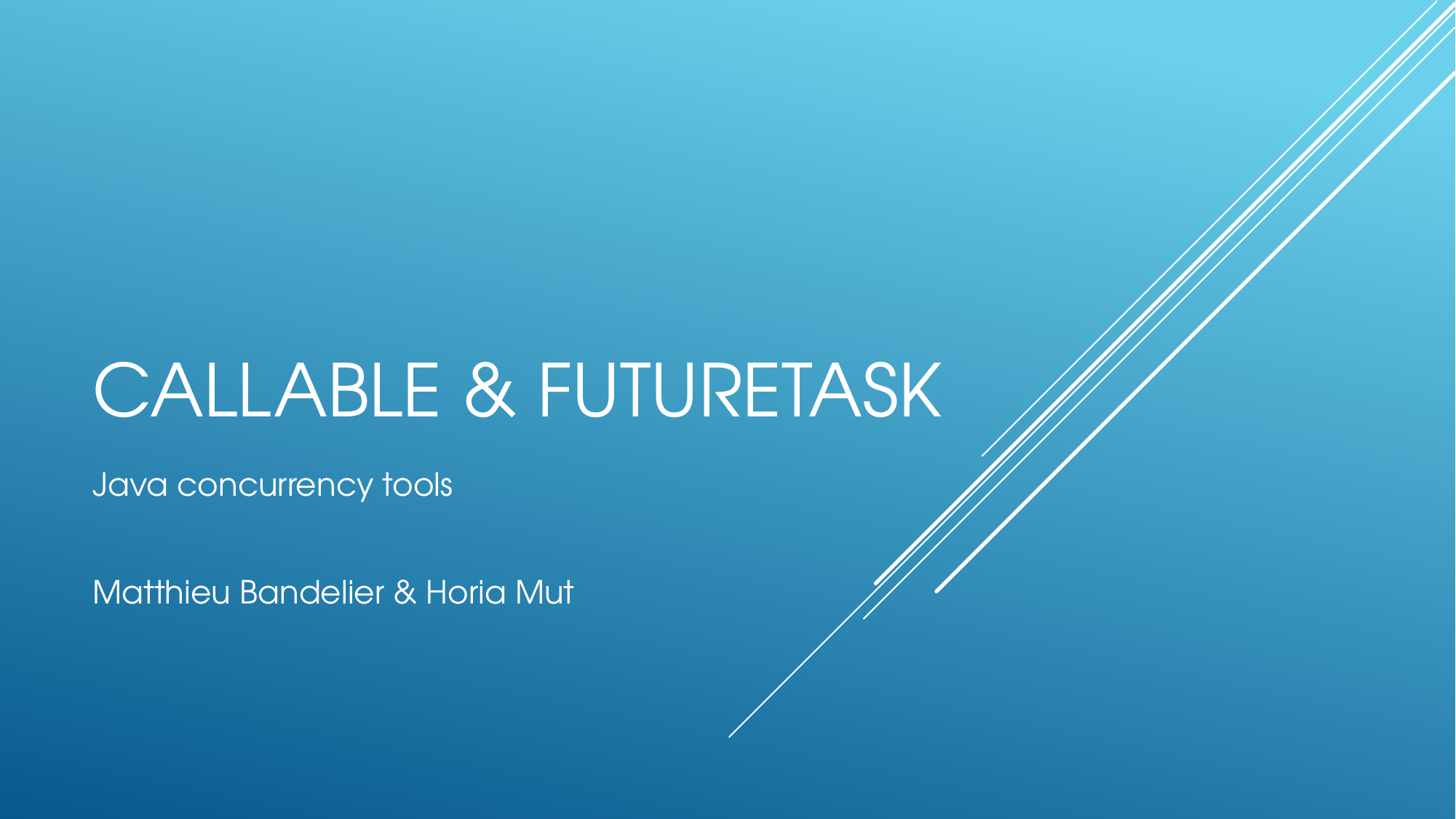

# Callable & FutureTASk
Java concurrency tools

Matthieu Bandelier & Horia Mut